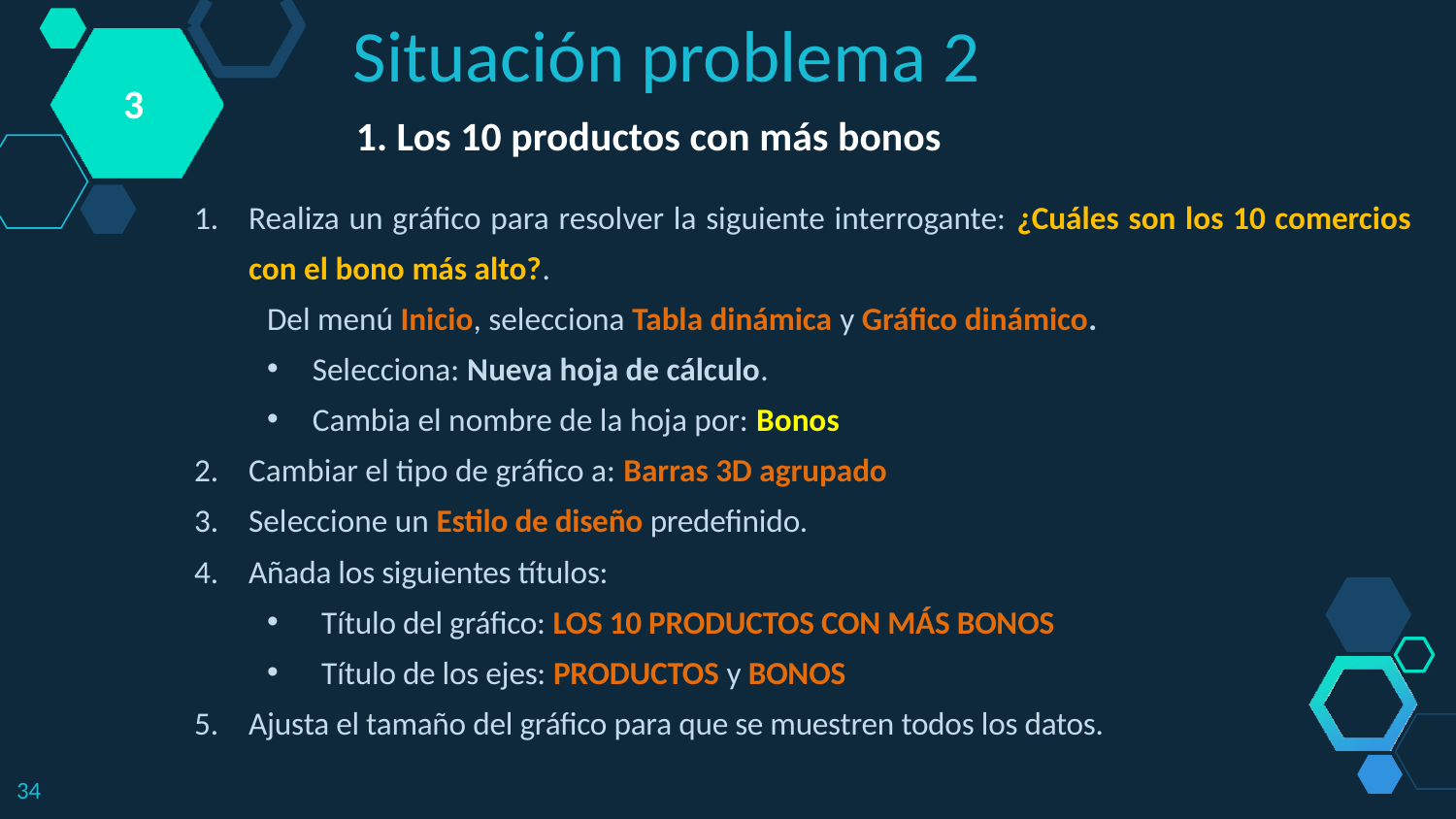

Situación problema 2

3
1. Los 10 productos con más bonos

Realiza un gráfico para resolver la siguiente interrogante: ¿Cuáles son los 10 comercios con el bono más alto?.
Del menú Inicio, selecciona Tabla dinámica y Gráfico dinámico.
Selecciona: Nueva hoja de cálculo.
Cambia el nombre de la hoja por: Bonos
Cambiar el tipo de gráfico a: Barras 3D agrupado
Seleccione un Estilo de diseño predefinido.
Añada los siguientes títulos:
Título del gráfico: LOS 10 PRODUCTOS CON MÁS BONOS
Título de los ejes: PRODUCTOS y BONOS
Ajusta el tamaño del gráfico para que se muestren todos los datos.

34